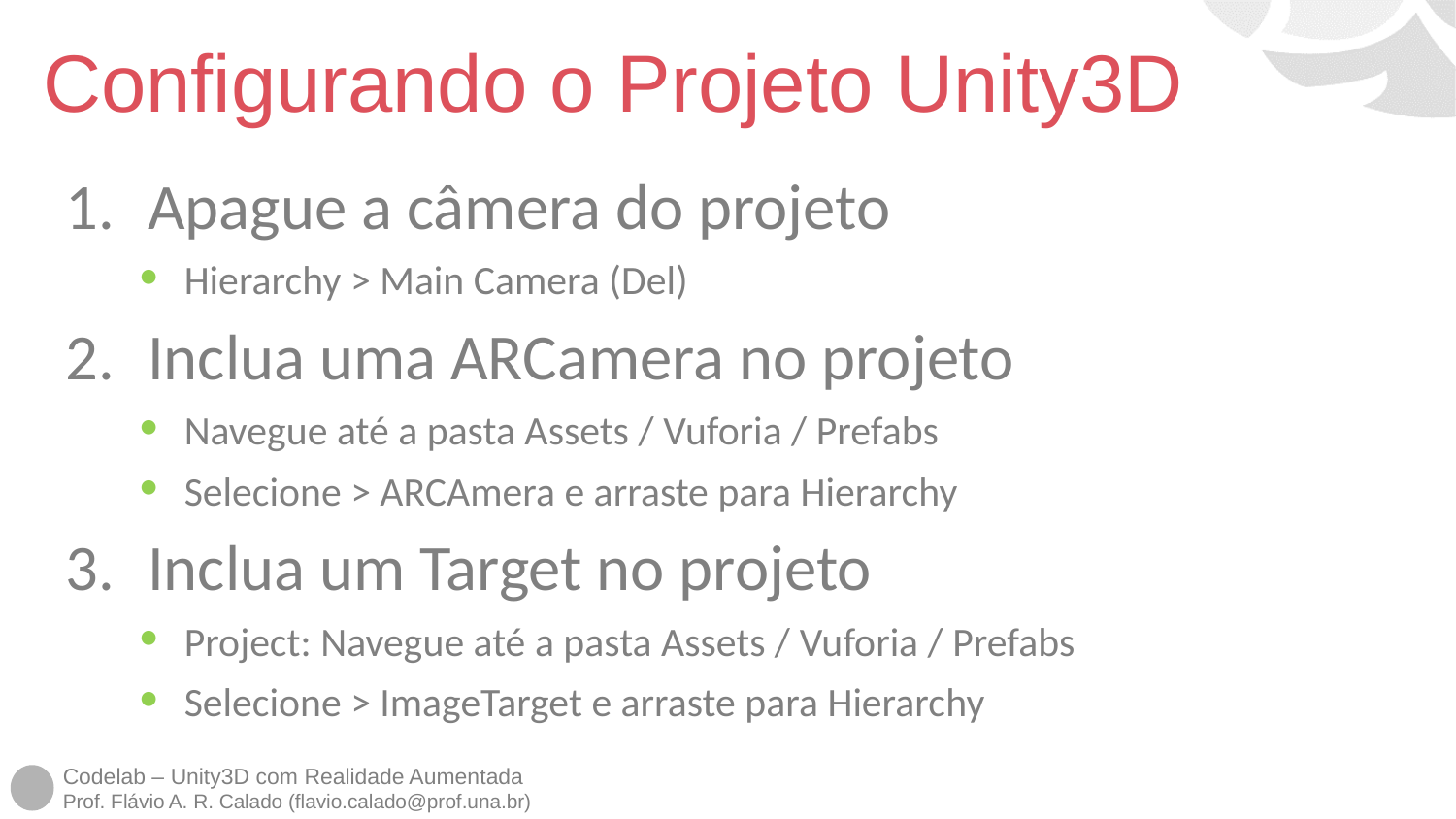

# Configurando o Projeto Unity3D
Apague a câmera do projeto
Hierarchy > Main Camera (Del)
Inclua uma ARCamera no projeto
Navegue até a pasta Assets / Vuforia / Prefabs
Selecione > ARCAmera e arraste para Hierarchy
Inclua um Target no projeto
Project: Navegue até a pasta Assets / Vuforia / Prefabs
Selecione > ImageTarget e arraste para Hierarchy